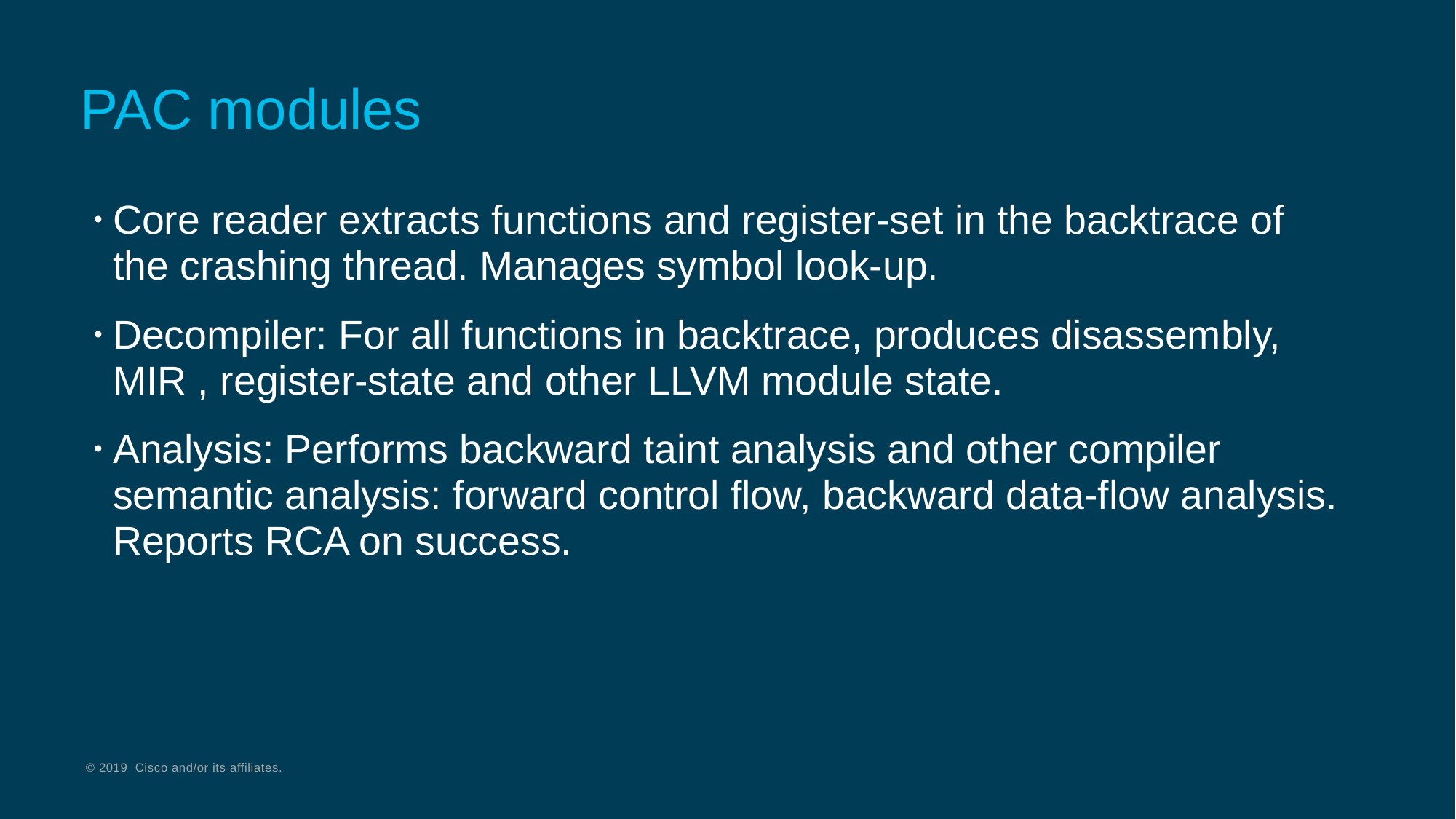

# PAC modules
Core reader extracts functions and register-set in the backtrace of the crashing thread. Manages symbol look-up.
Decompiler: For all functions in backtrace, produces disassembly,  MIR , register-state and other LLVM module state.
Analysis: Performs backward taint analysis and other compiler semantic analysis: forward control flow, backward data-flow analysis. Reports RCA on success.